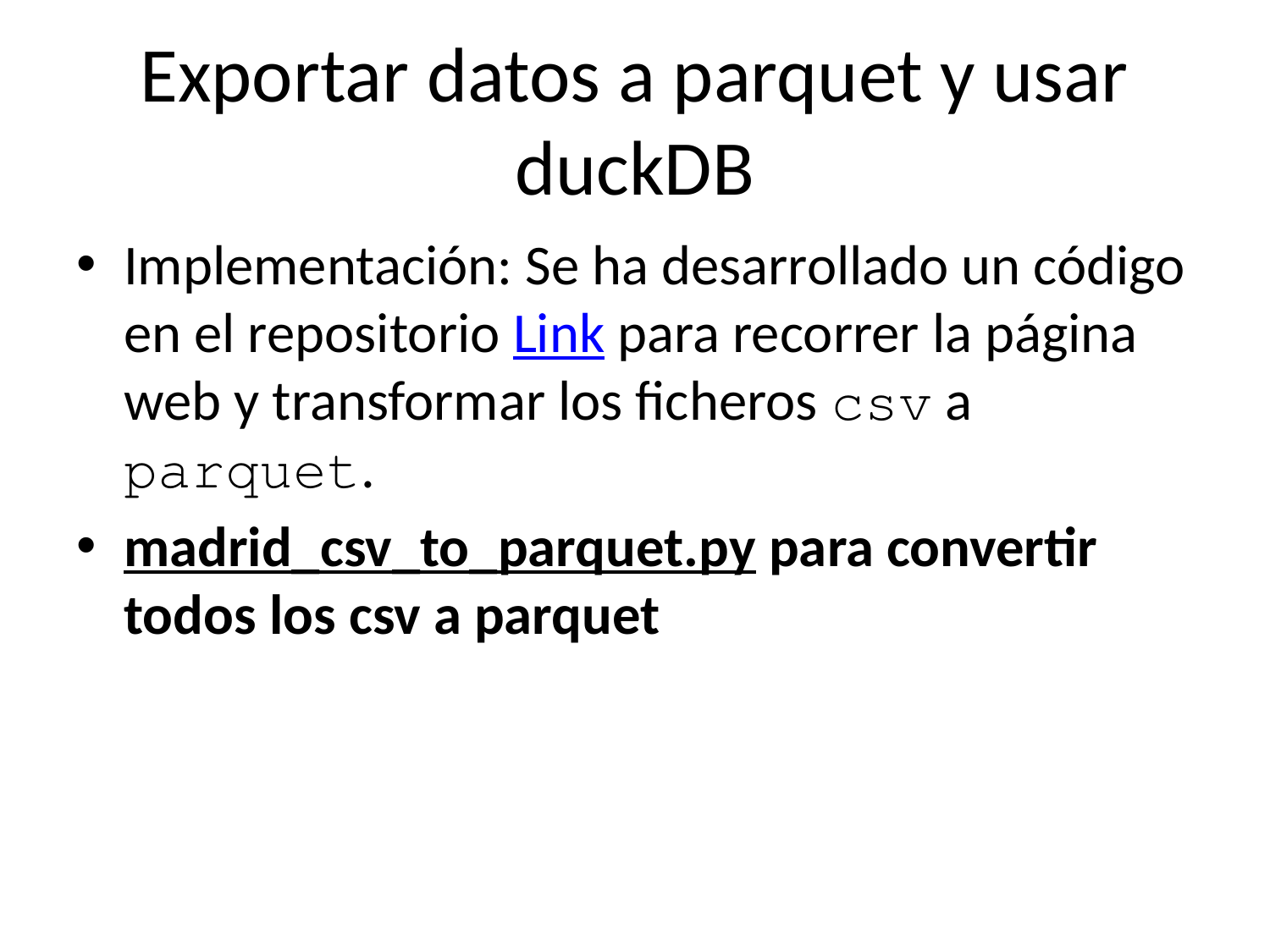

# Exportar datos a parquet y usar duckDB
Implementación: Se ha desarrollado un código en el repositorio Link para recorrer la página web y transformar los ficheros csv a parquet.
madrid_csv_to_parquet.py para convertir todos los csv a parquet